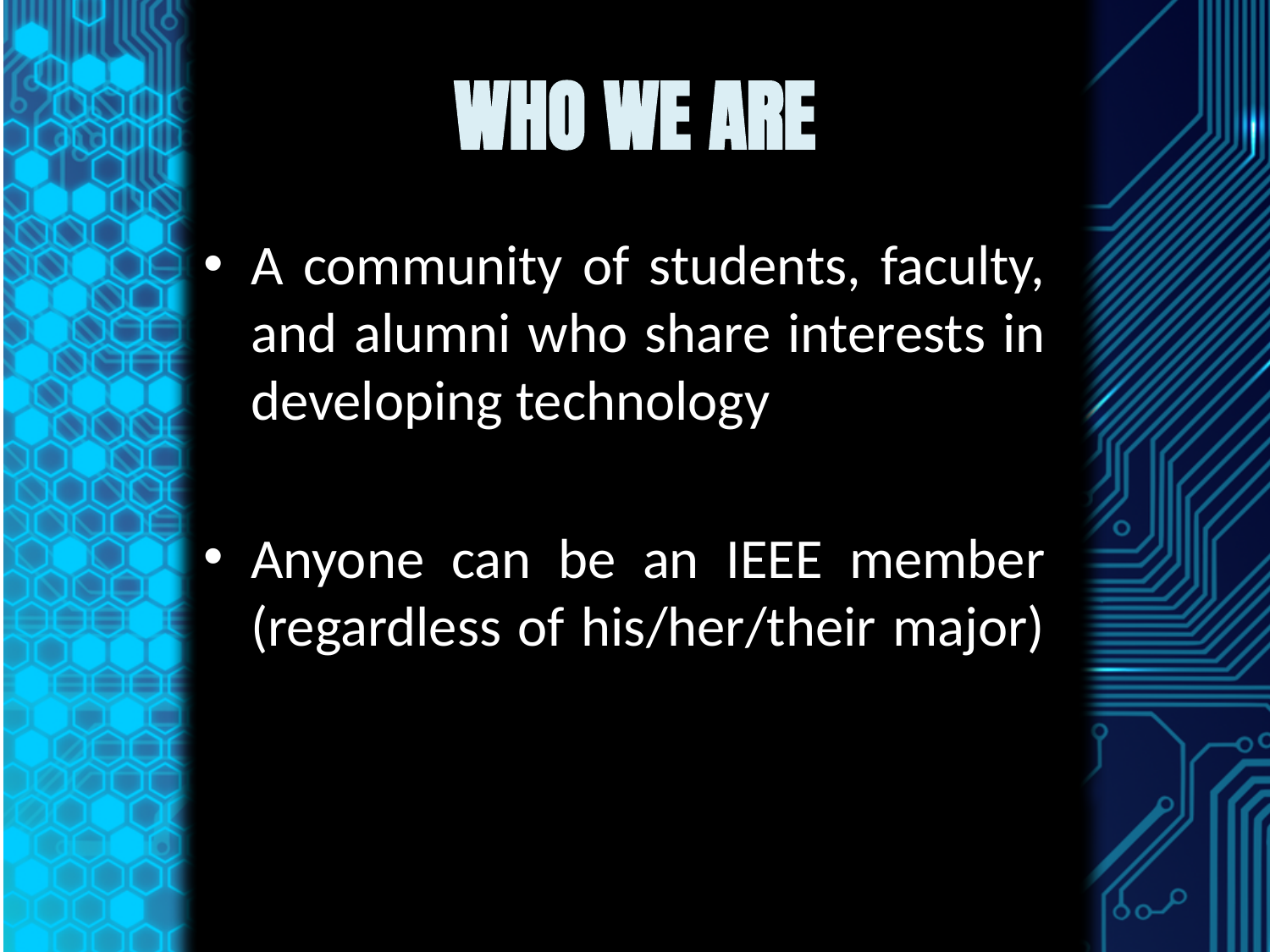

# Who we are
A community of students, faculty, and alumni who share interests in developing technology

Anyone can be an IEEE member (regardless of his/her/their major)